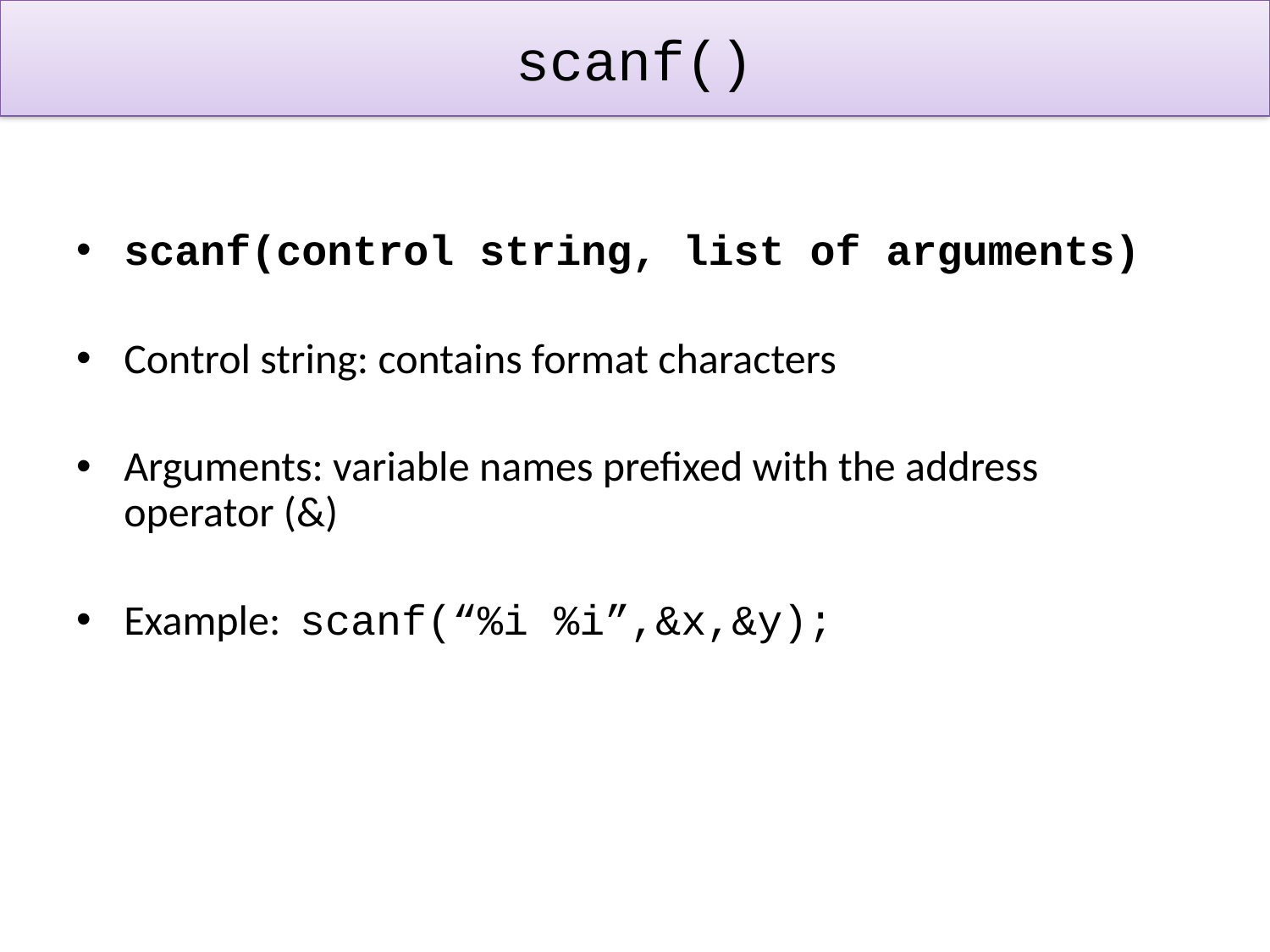

# scanf()

scanf(control string, list of arguments)

Control string: contains format characters

Arguments: variable names prefixed with the address operator (&)

Example:  scanf(“%i %i”,&x,&y);